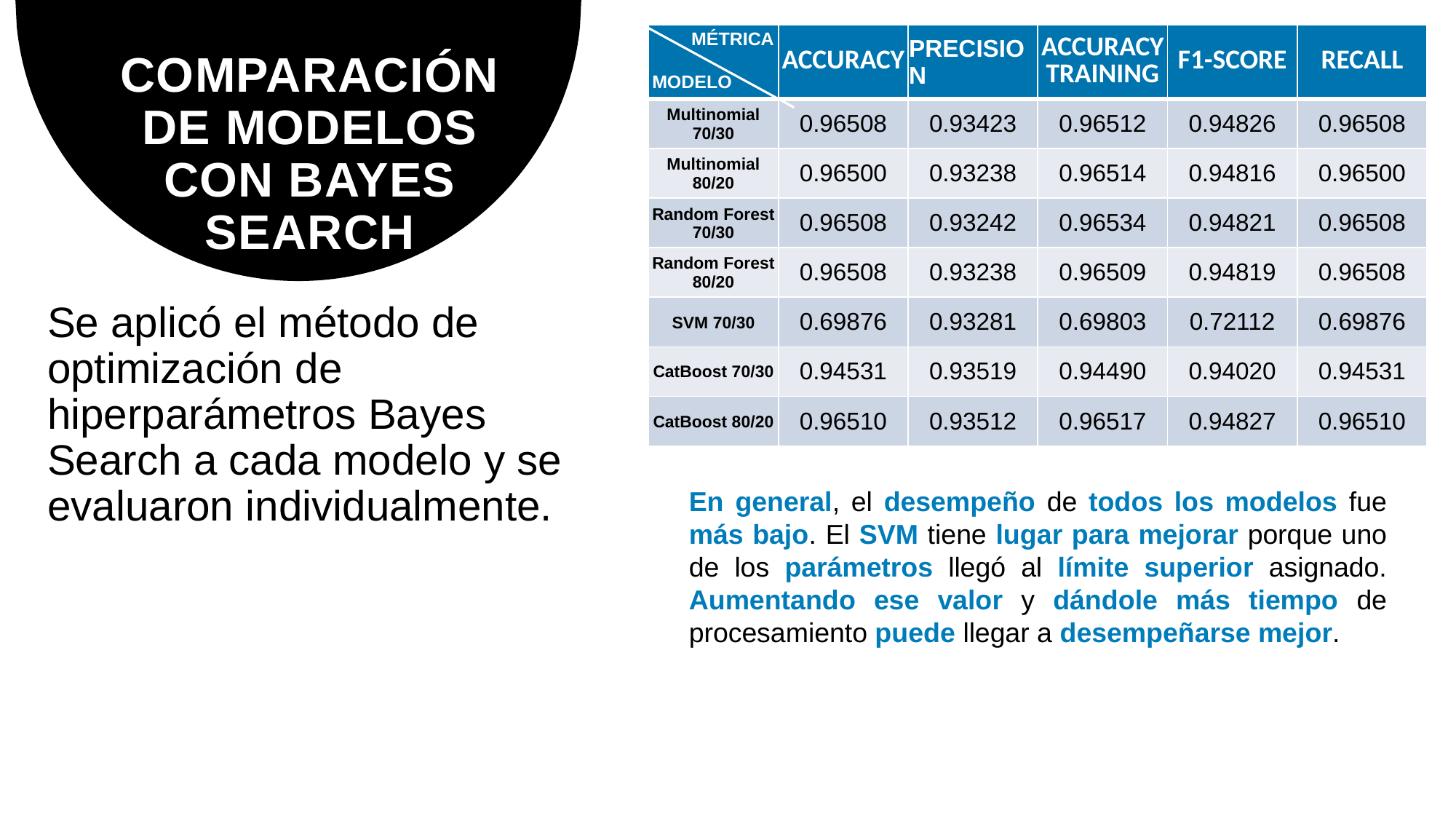

# COMPARACIÓN DE MODELOS CON BAYES SEARCH
MÉTRICA
|  | ACCURACY | PRECISION | ACCURACY TRAINING | F1-SCORE | RECALL |
| --- | --- | --- | --- | --- | --- |
| Multinomial 70/30 | 0.96508 | 0.93423 | 0.96512 | 0.94826 | 0.96508 |
| Multinomial 80/20 | 0.96500 | 0.93238 | 0.96514 | 0.94816 | 0.96500 |
| Random Forest 70/30 | 0.96508 | 0.93242 | 0.96534 | 0.94821 | 0.96508 |
| Random Forest 80/20 | 0.96508 | 0.93238 | 0.96509 | 0.94819 | 0.96508 |
| SVM 70/30 | 0.69876 | 0.93281 | 0.69803 | 0.72112 | 0.69876 |
| CatBoost 70/30 | 0.94531 | 0.93519 | 0.94490 | 0.94020 | 0.94531 |
| CatBoost 80/20 | 0.96510 | 0.93512 | 0.96517 | 0.94827 | 0.96510 |
MODELO
Se aplicó el método de optimización de hiperparámetros Bayes Search a cada modelo y se evaluaron individualmente.
En general, el desempeño de todos los modelos fue más bajo. El SVM tiene lugar para mejorar porque uno de los parámetros llegó al límite superior asignado. Aumentando ese valor y dándole más tiempo de procesamiento puede llegar a desempeñarse mejor.
MODELO